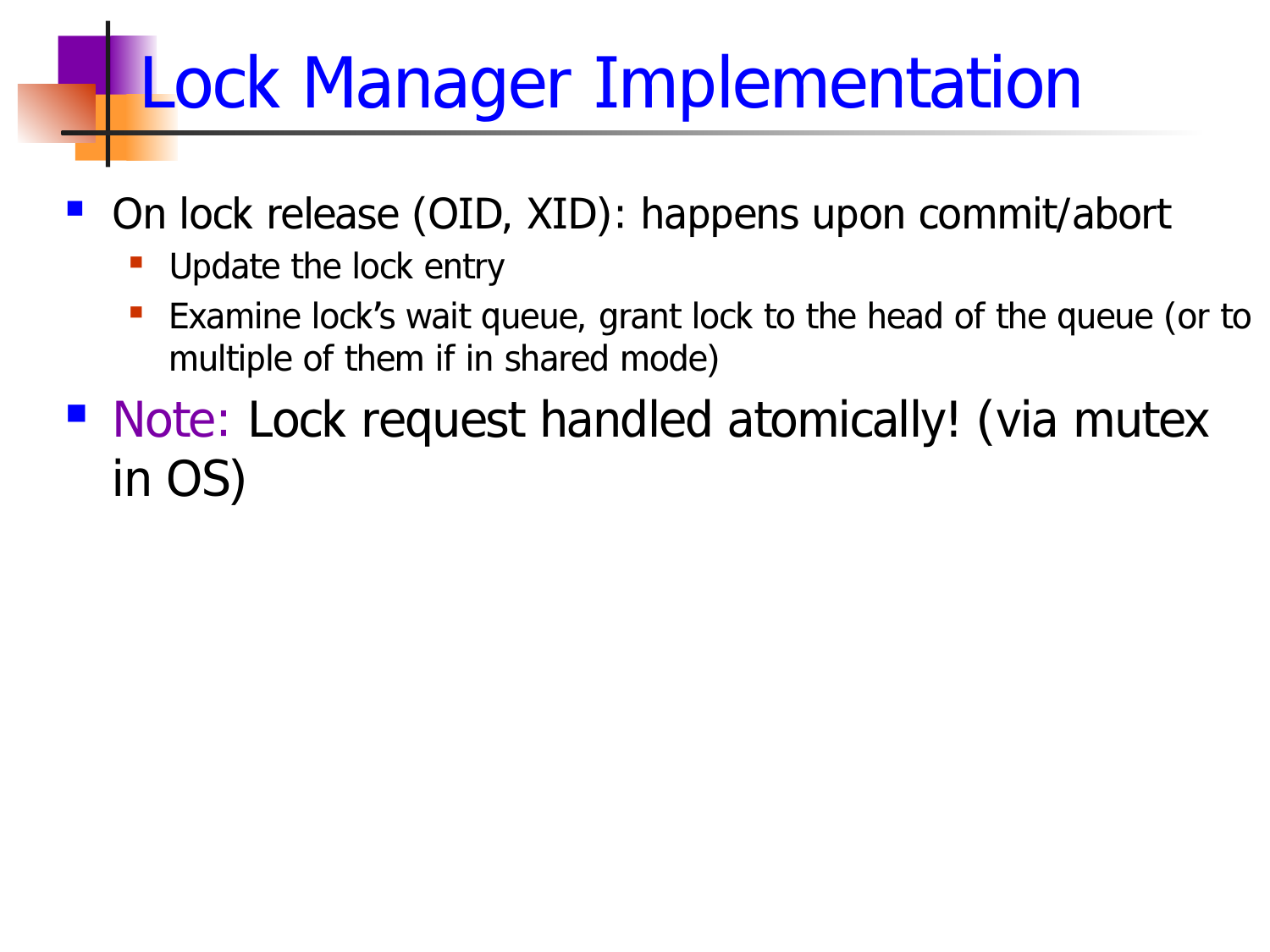

# Lock Manager Implementation
On lock release (OID, XID): happens upon commit/abort
Update the lock entry
Examine lock’s wait queue, grant lock to the head of the queue (or to multiple of them if in shared mode)
Note: Lock request handled atomically! (via mutex in OS)